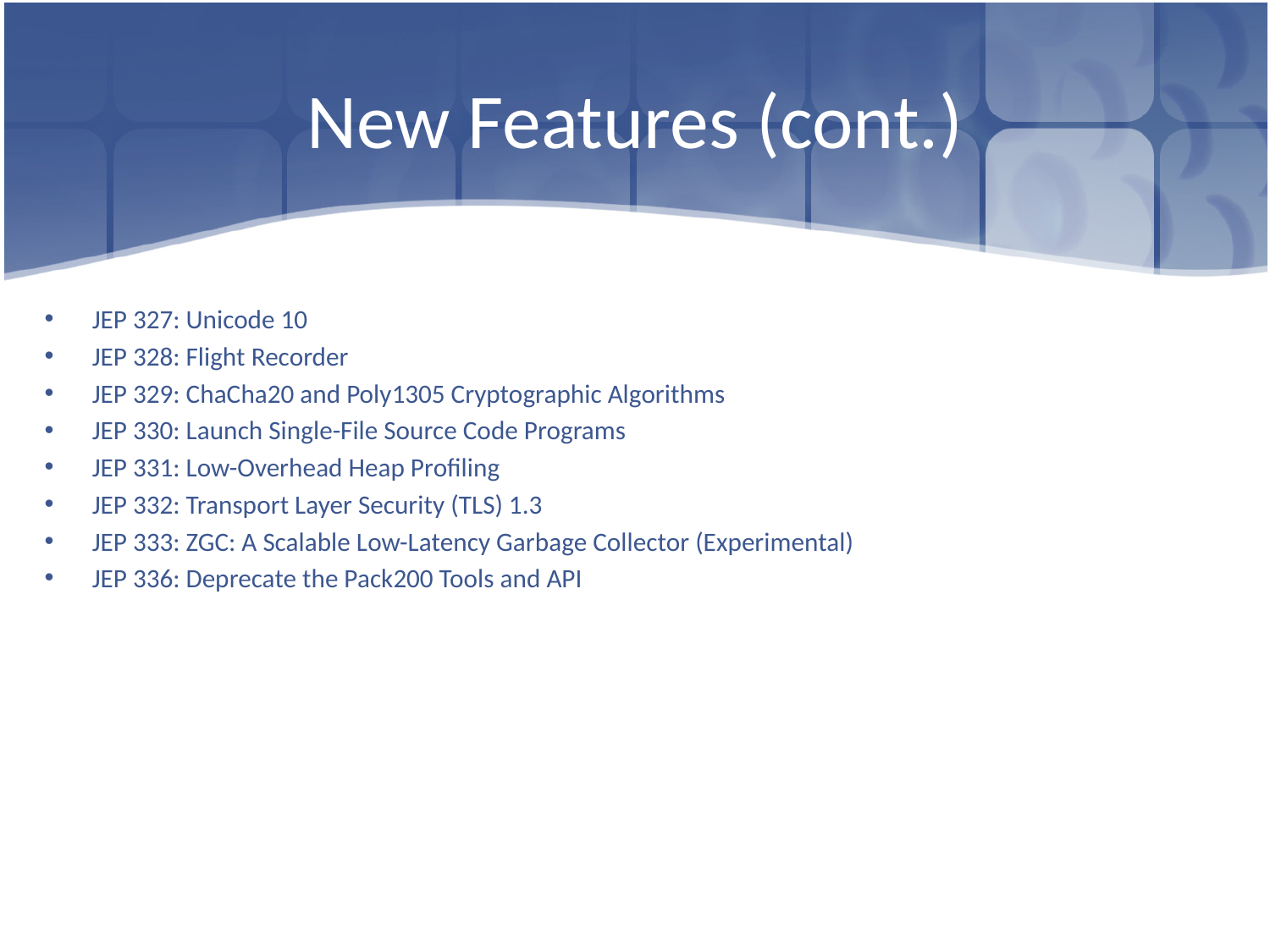

# New Features (cont.)
JEP 327: Unicode 10
JEP 328: Flight Recorder
JEP 329: ChaCha20 and Poly1305 Cryptographic Algorithms
JEP 330: Launch Single-File Source Code Programs
JEP 331: Low-Overhead Heap Profiling
JEP 332: Transport Layer Security (TLS) 1.3
JEP 333: ZGC: A Scalable Low-Latency Garbage Collector (Experimental)
JEP 336: Deprecate the Pack200 Tools and API